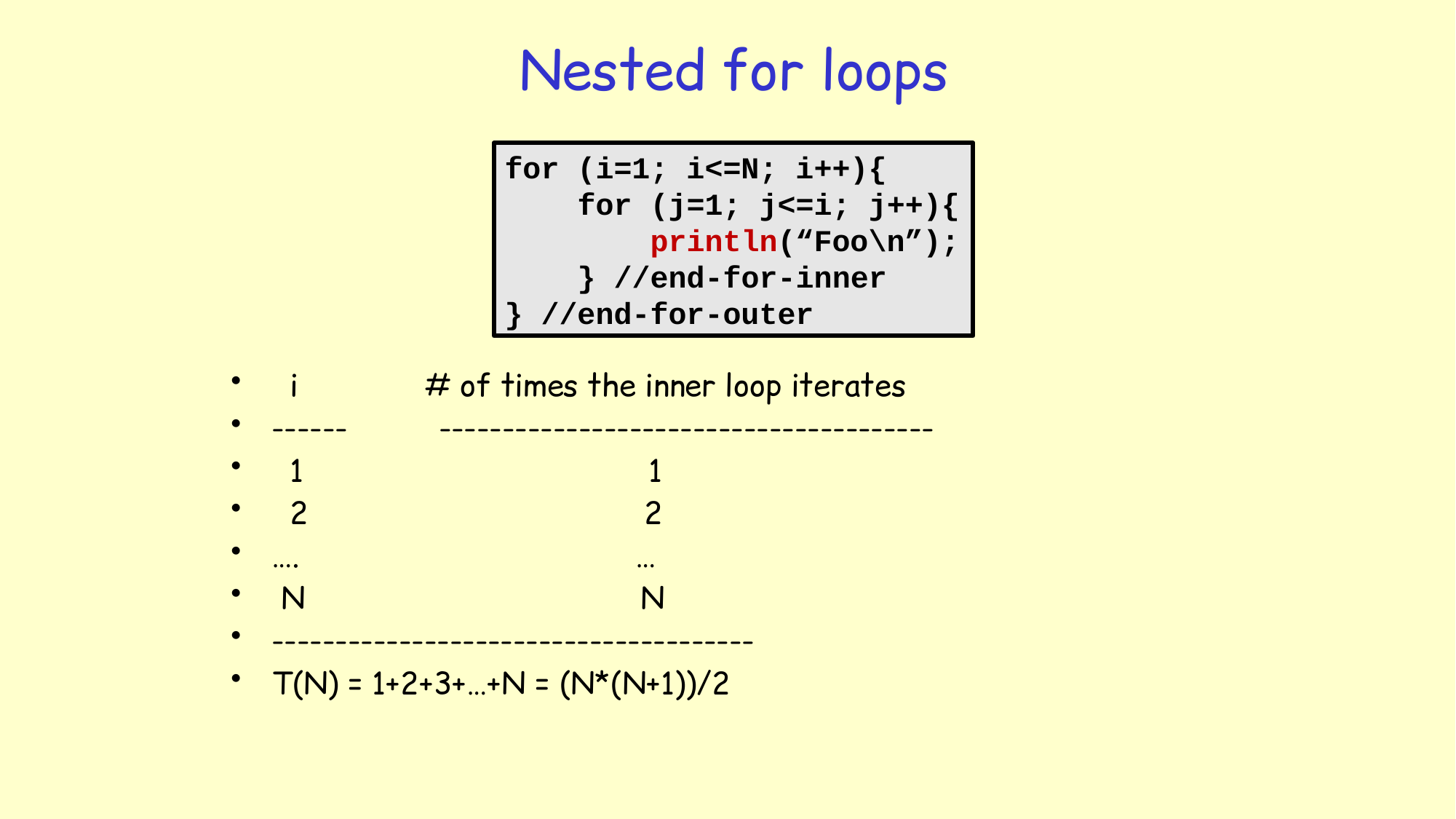

# Nested for loops
for (i=1; i<=N; i++){
    for (j=1; j<=i; j++){
        println(“Foo\n”);
    } //end-for-inner
} //end-for-outer
  i              # of times the inner loop iterates
------          ---------------------------------------
  1                                      1
  2                                     2
….                                     …
 N                                     N
--------------------------------------
T(N) = 1+2+3+…+N = (N*(N+1))/2